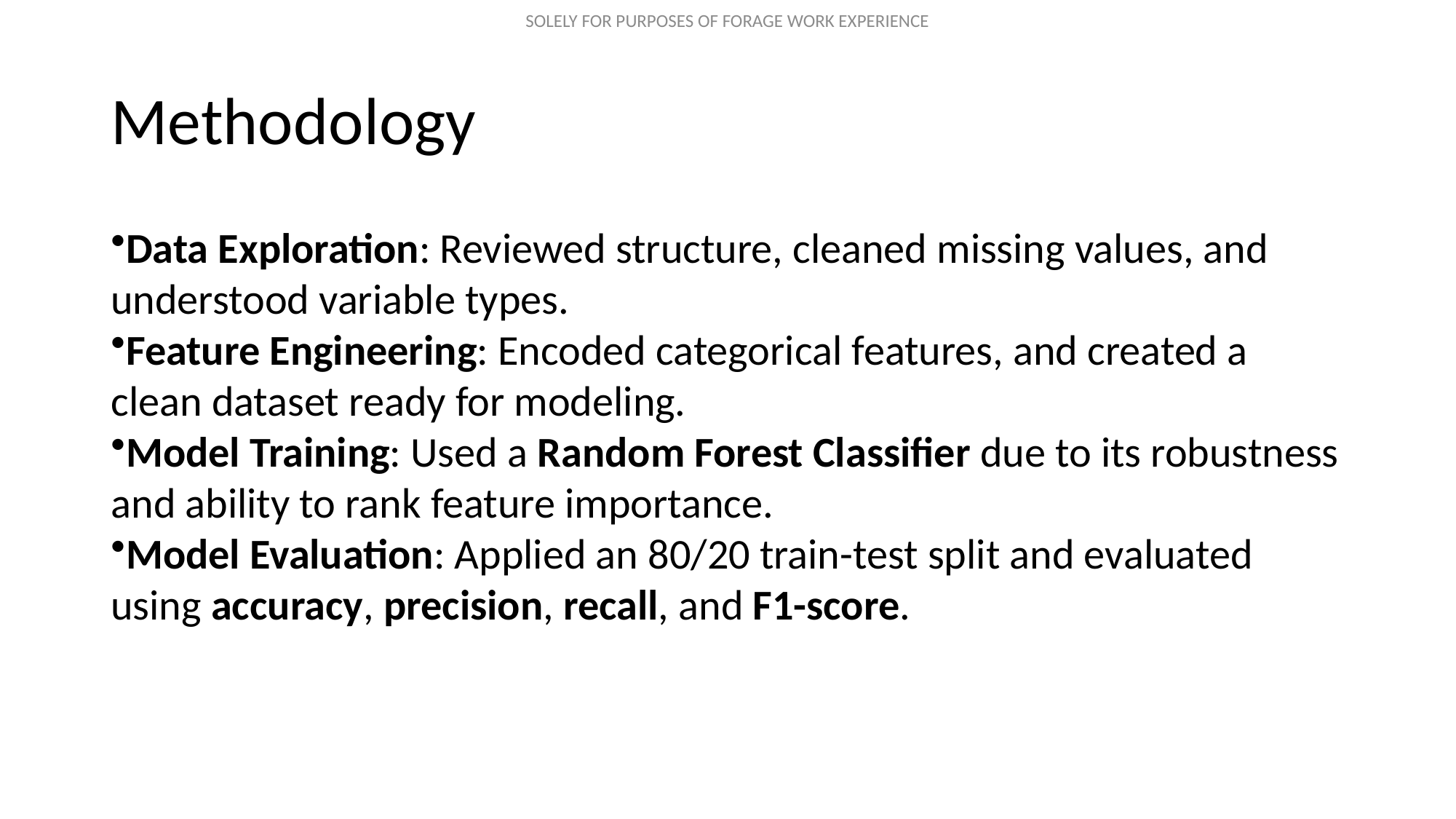

# Methodology
Data Exploration: Reviewed structure, cleaned missing values, and understood variable types.
Feature Engineering: Encoded categorical features, and created a clean dataset ready for modeling.
Model Training: Used a Random Forest Classifier due to its robustness and ability to rank feature importance.
Model Evaluation: Applied an 80/20 train-test split and evaluated using accuracy, precision, recall, and F1-score.